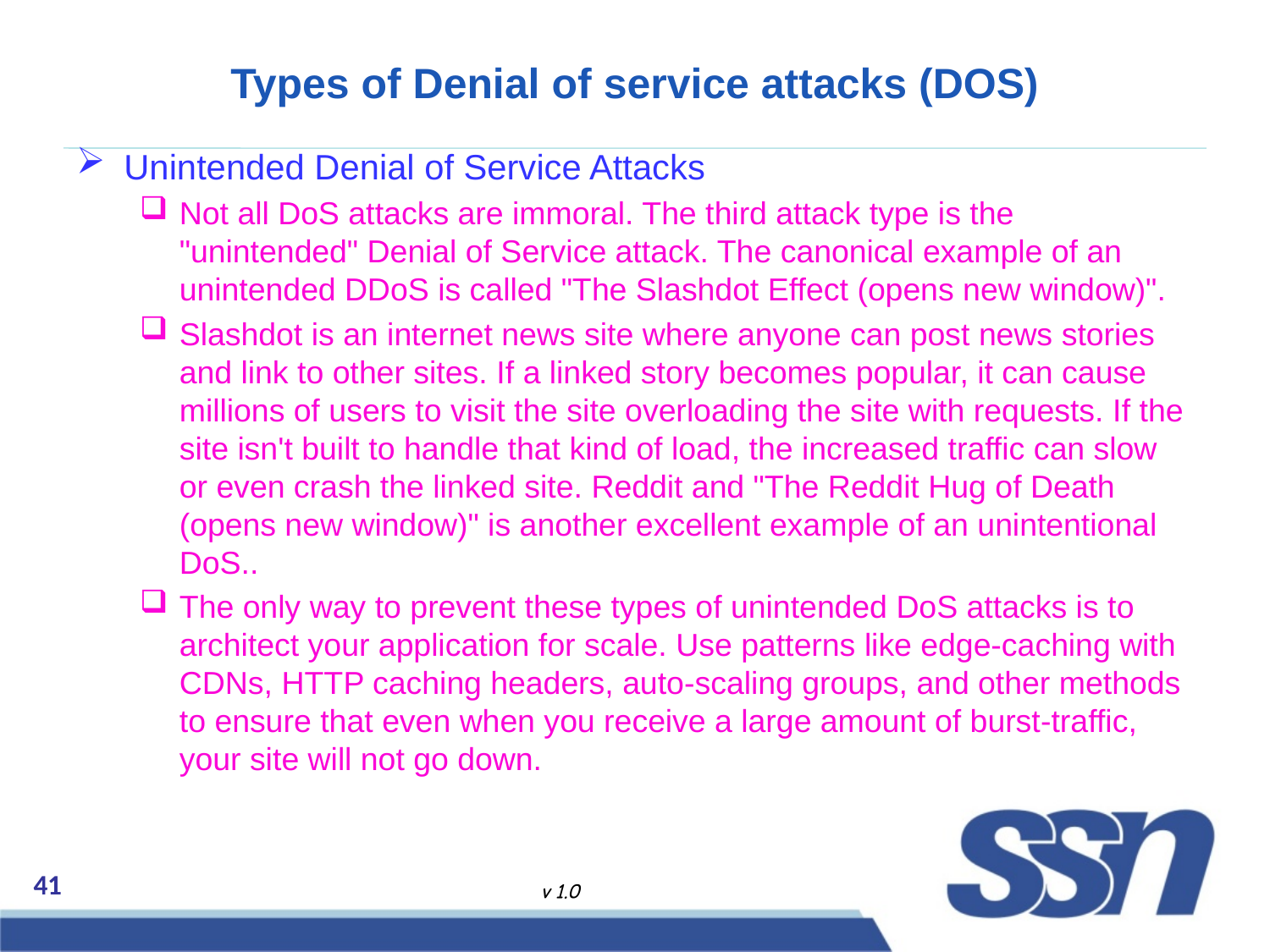

# Types of Denial of service attacks (DOS)
Unintended Denial of Service Attacks
Not all DoS attacks are immoral. The third attack type is the "unintended" Denial of Service attack. The canonical example of an unintended DDoS is called "The Slashdot Effect (opens new window)".
Slashdot is an internet news site where anyone can post news stories and link to other sites. If a linked story becomes popular, it can cause millions of users to visit the site overloading the site with requests. If the site isn't built to handle that kind of load, the increased traffic can slow or even crash the linked site. Reddit and "The Reddit Hug of Death (opens new window)" is another excellent example of an unintentional DoS..
The only way to prevent these types of unintended DoS attacks is to architect your application for scale. Use patterns like edge-caching with CDNs, HTTP caching headers, auto-scaling groups, and other methods to ensure that even when you receive a large amount of burst-traffic, your site will not go down.